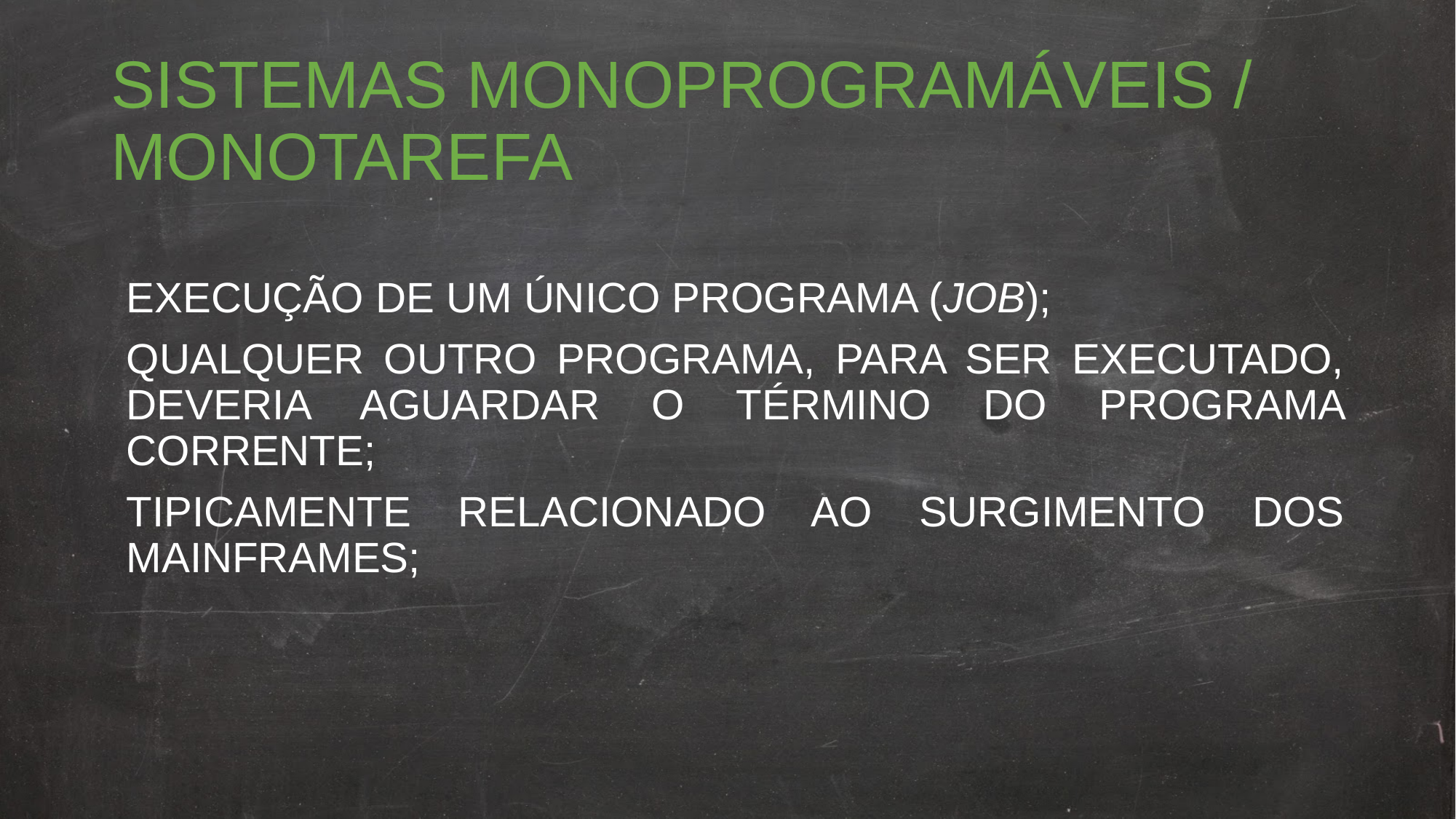

# SISTEMAS MONOPROGRAMÁVEIS / MONOTAREFA
EXECUÇÃO DE UM ÚNICO PROGRAMA (JOB);
QUALQUER OUTRO PROGRAMA, PARA SER EXECUTADO, DEVERIA AGUARDAR O TÉRMINO DO PROGRAMA CORRENTE;
TIPICAMENTE RELACIONADO AO SURGIMENTO DOS MAINFRAMES;